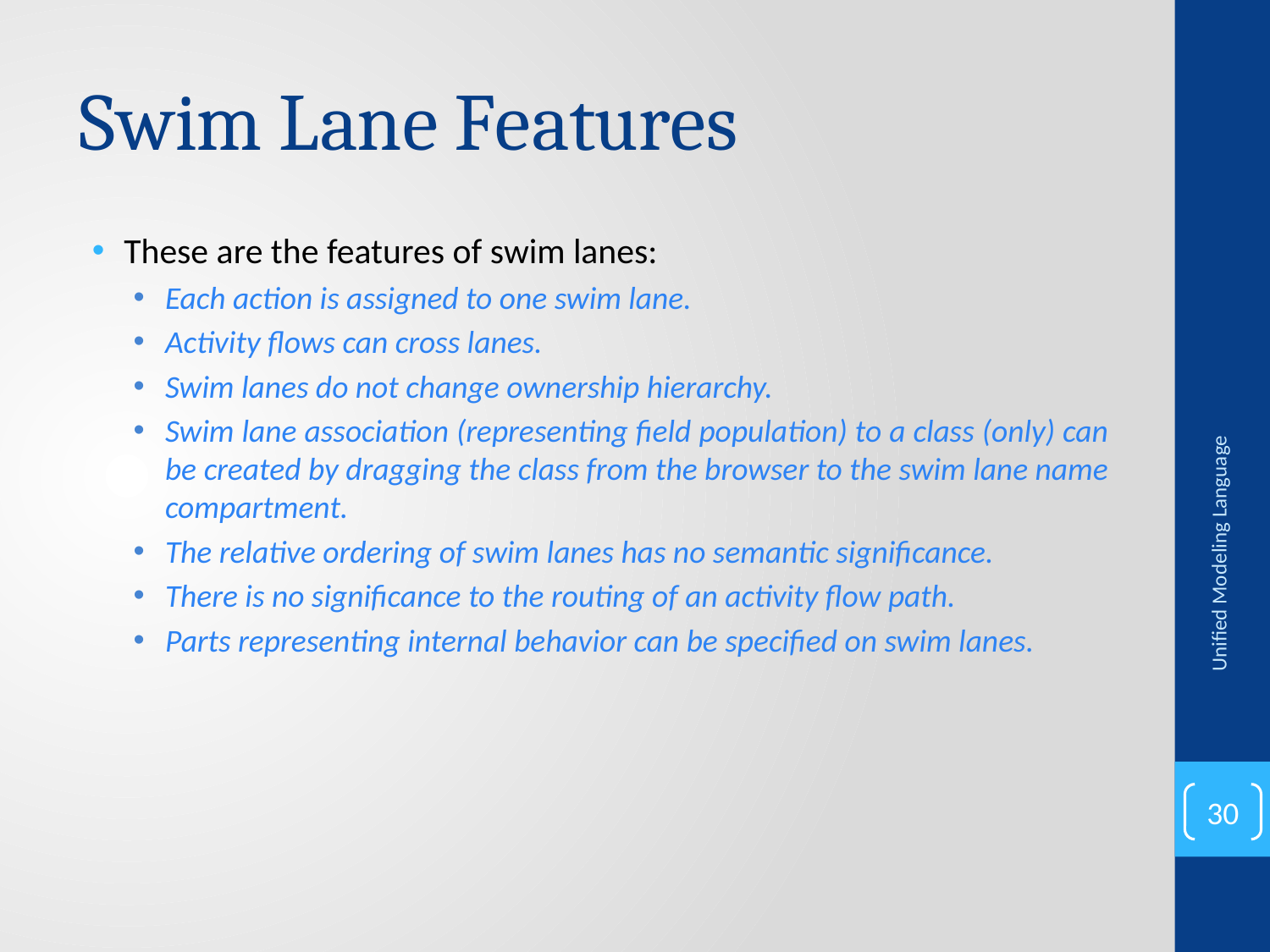

# Swim Lane Features
These are the features of swim lanes:
Each action is assigned to one swim lane.
Activity flows can cross lanes.
Swim lanes do not change ownership hierarchy.
Swim lane association (representing field population) to a class (only) can be created by dragging the class from the browser to the swim lane name compartment.
The relative ordering of swim lanes has no semantic significance.
There is no significance to the routing of an activity flow path.
Parts representing internal behavior can be specified on swim lanes.
Unified Modeling Language
30